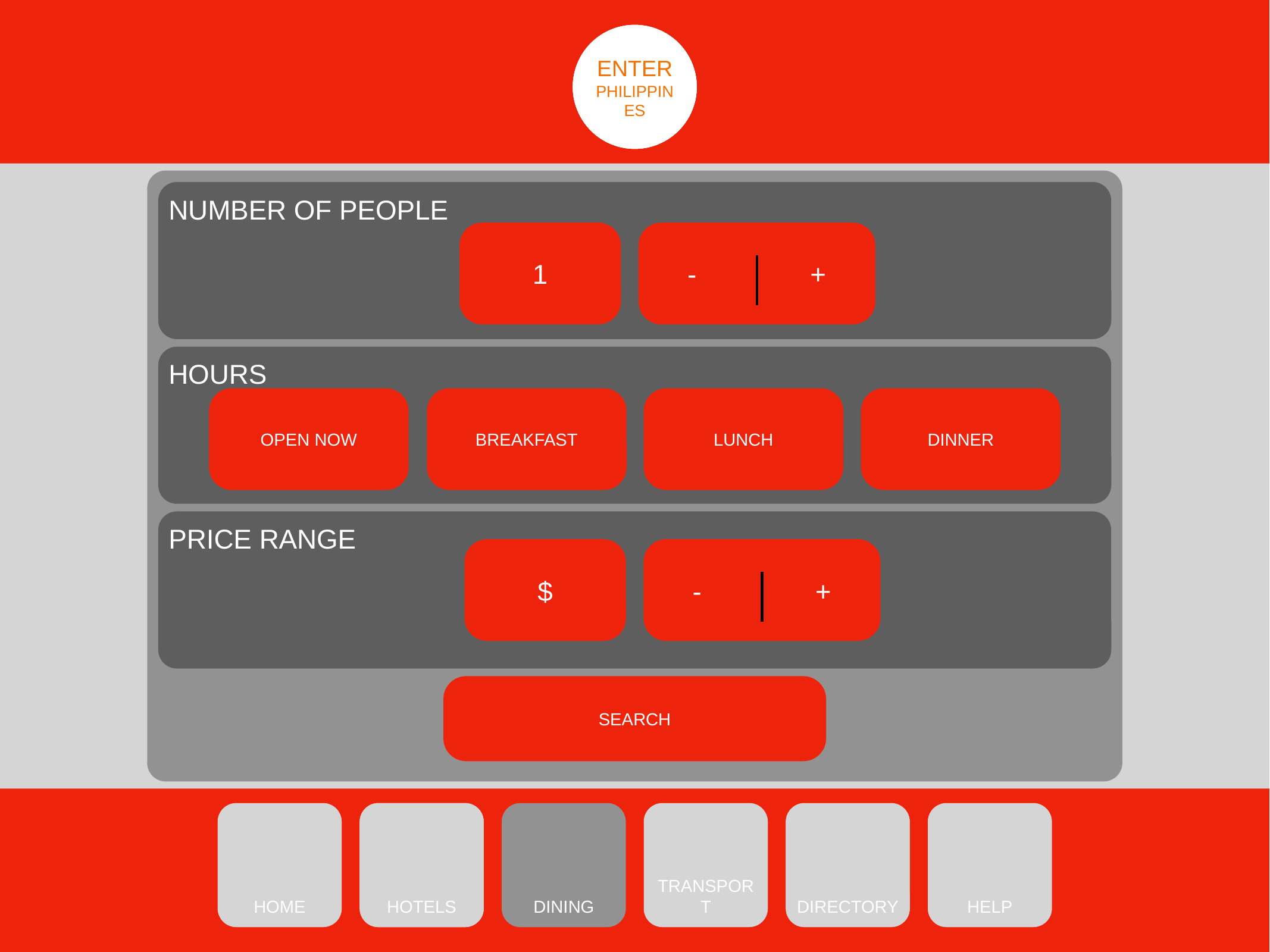

Oh!
PHILIPPINES
ORNATE
PHILIPPINES
ALTA
PHILIPPINES
ENTER
PHILIPPINES

NUMBER OF PEOPLE
1
-               +

HOURS
OPEN NOW
BREAKFAST
LUNCH
DINNER

PRICE RANGE
$
-               +

SEARCH
HOME
HOME
STAY
HOTELS
HOTELS
DINING
DINING
TRANSPORT
TRANSPORT
DIRECTORY
DIRECTORY
HELP
HELP